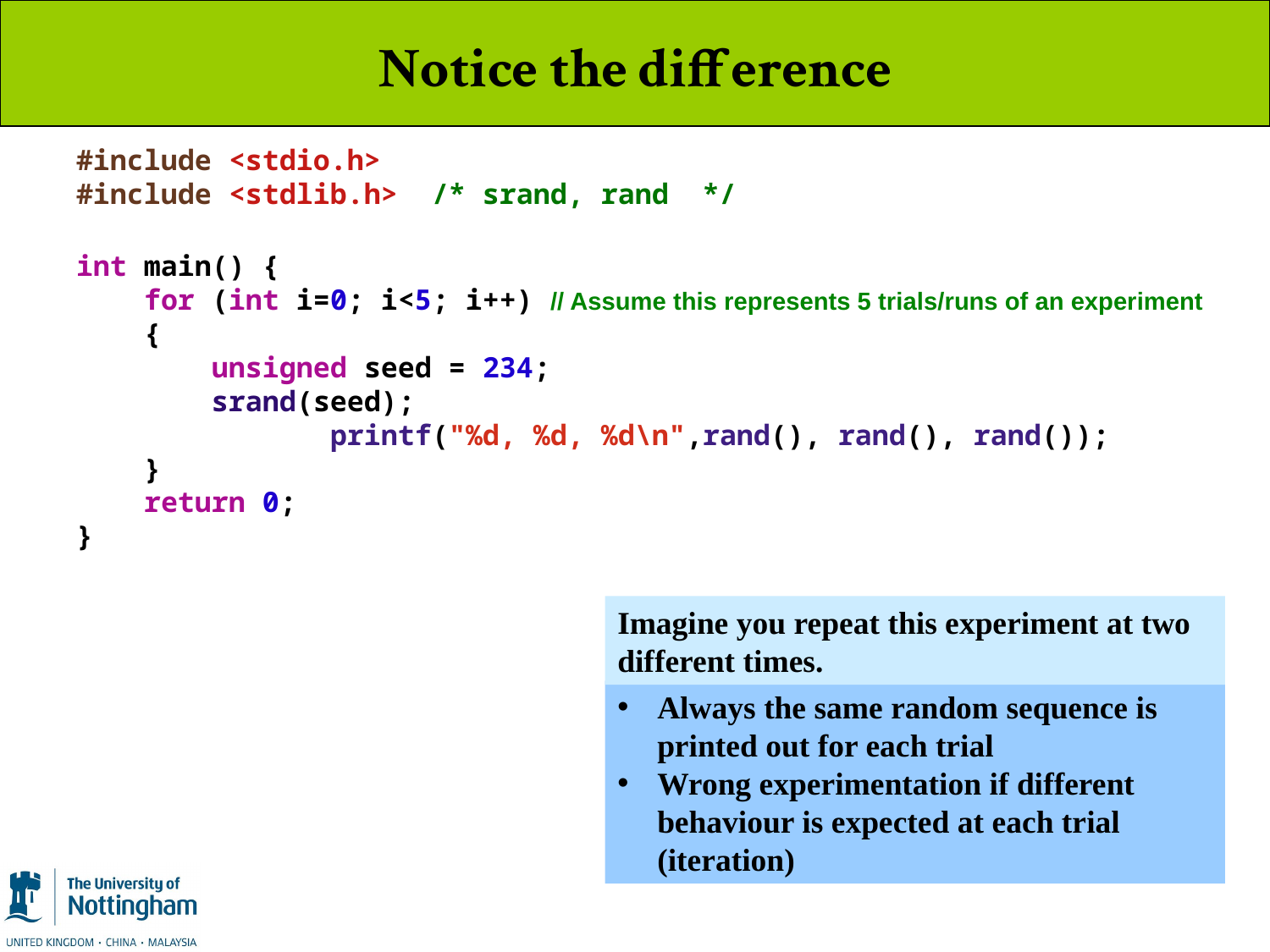

# Notice the difference
#include <stdio.h>
#include <stdlib.h>  /* srand, rand  */

int main() {
    for (int i=0; i<5; i++) // Assume this represents 5 trials/runs of an experiment
    {
        unsigned seed = 234;
        srand(seed);
 		printf("%d, %d, %d\n",rand(), rand(), rand());
    }
    return 0;
}

Imagine you repeat this experiment at two different times.
Always the same random sequence is printed out for each trial
Wrong experimentation if different behaviour is expected at each trial (iteration)